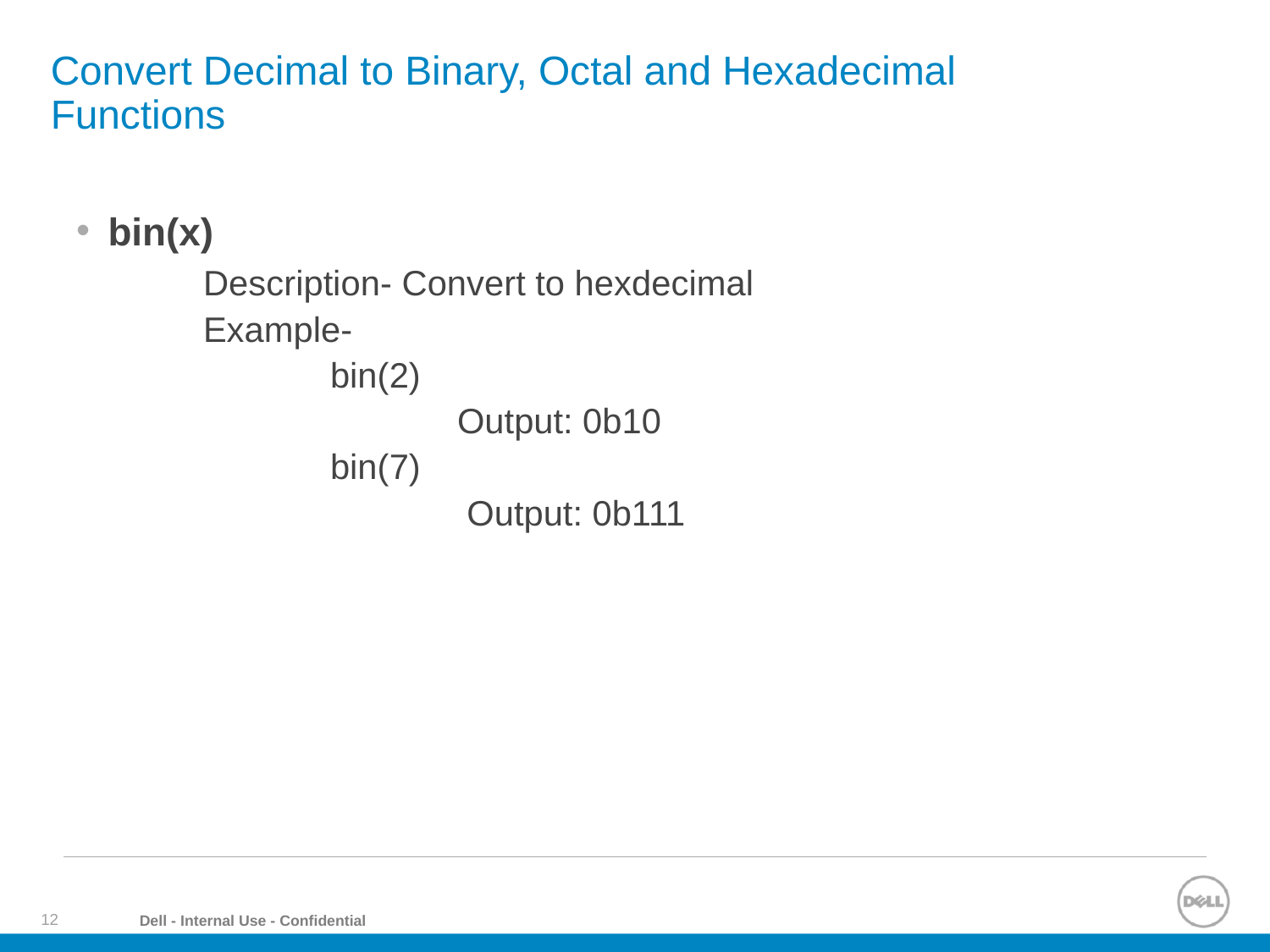

# Convert Decimal to Binary, Octal and Hexadecimal Functions
bin(x)
	Description- Convert to hexdecimal
	Example-
                  	bin(2)
                      		Output: 0b10
		bin(7)
			 Output: 0b111